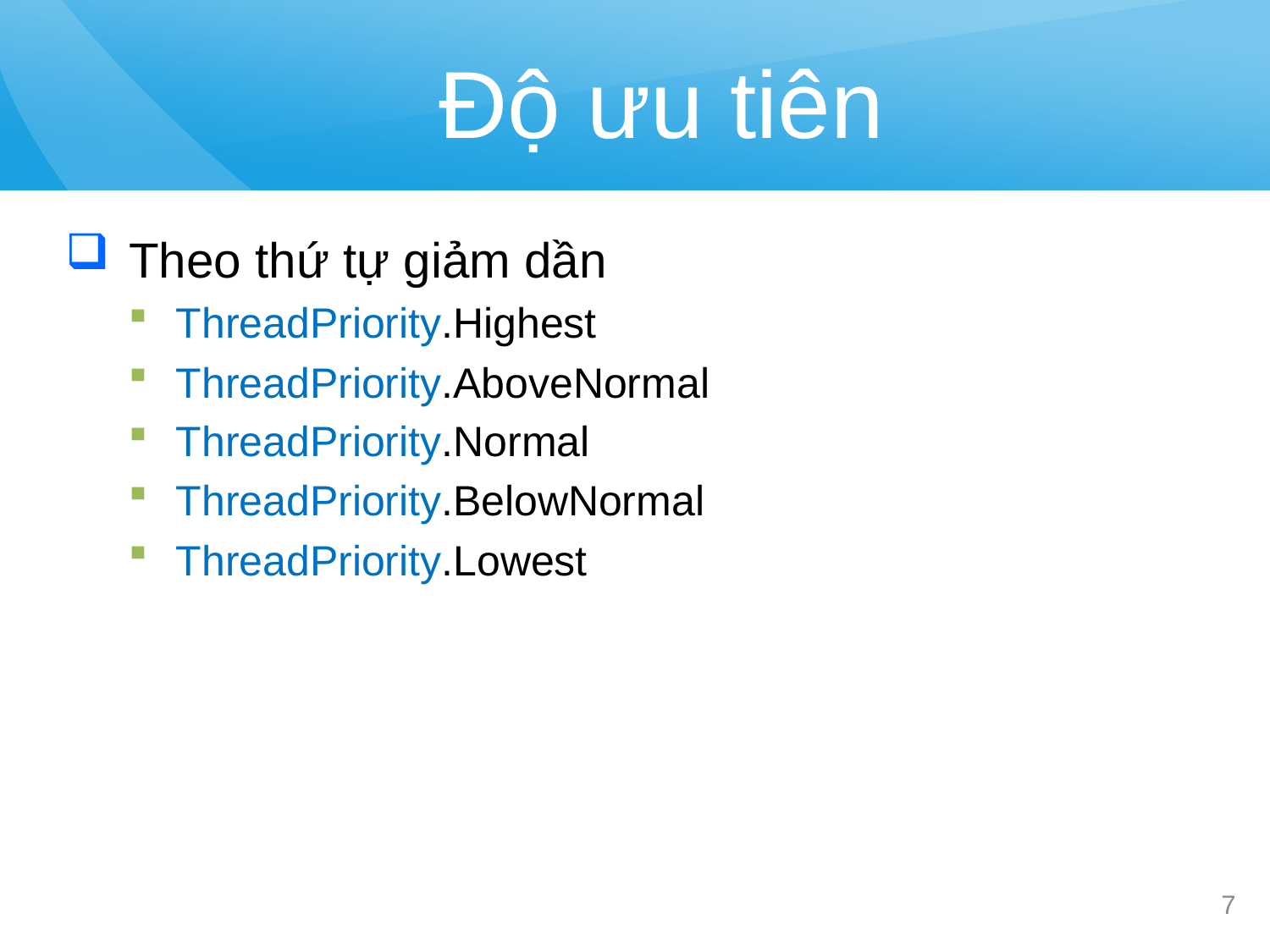

# Độ ưu tiên
Theo thứ tự giảm dần
ThreadPriority.Highest
ThreadPriority.AboveNormal
ThreadPriority.Normal
ThreadPriority.BelowNormal
ThreadPriority.Lowest

7